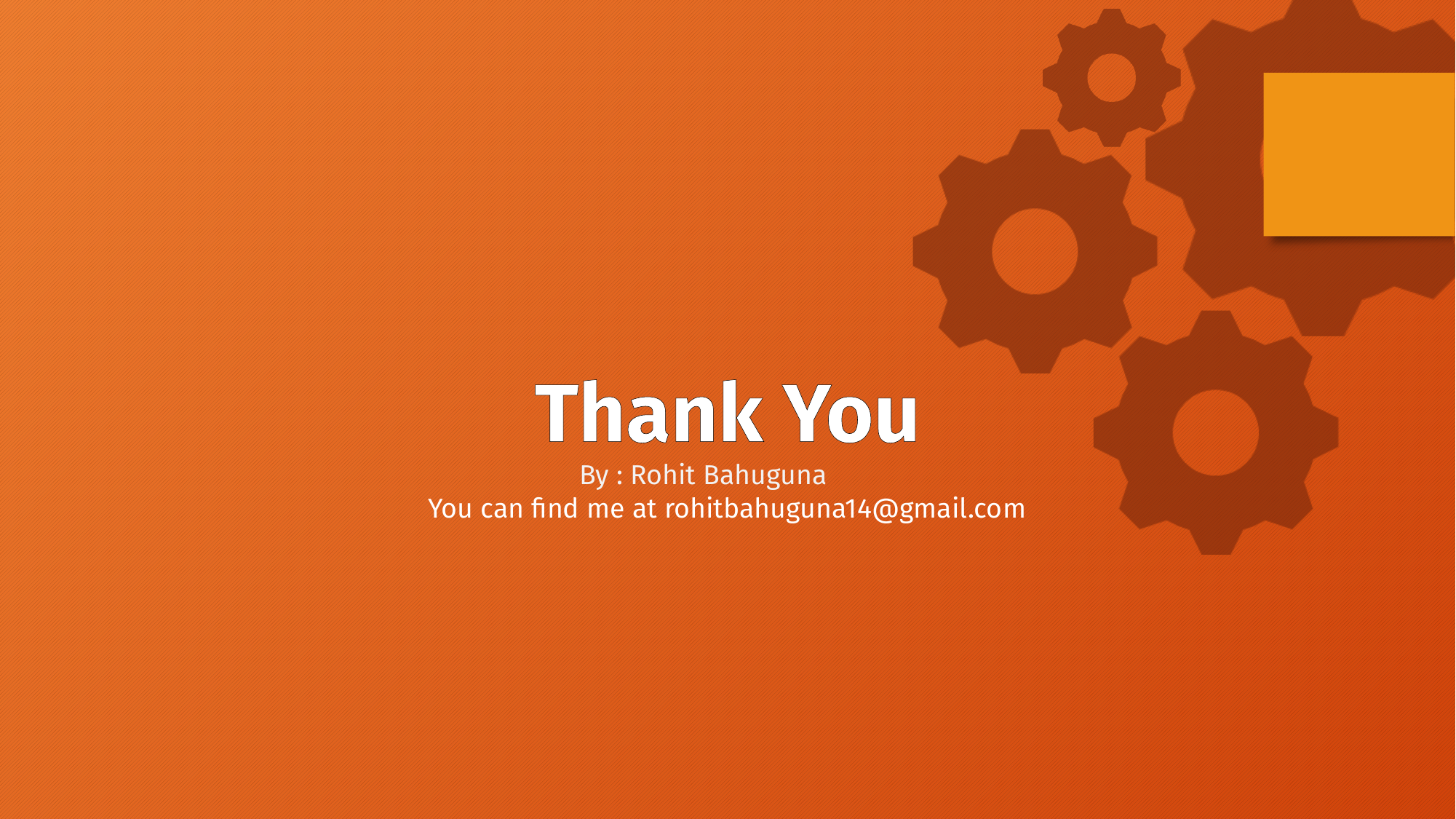

Thank You
By : Rohit Bahuguna
You can find me at rohitbahuguna14@gmail.com